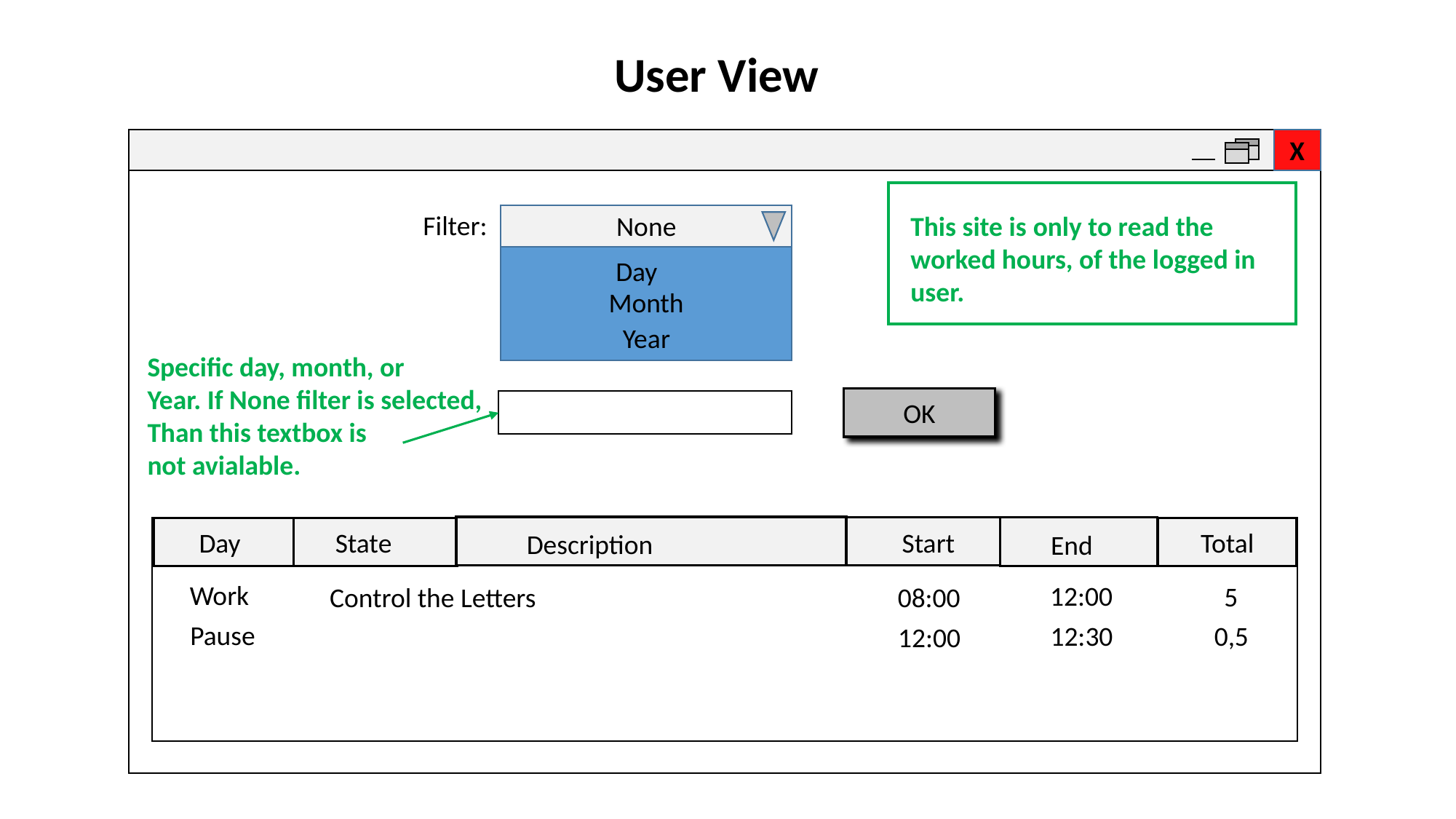

User View

Filter:
None
This site is only to read the
worked hours, of the logged in
user.

Day
Month
Year
Specific day, month, or
Year. If None filter is selected,
Than this textbox is
not avialable.
OK

State
Start
Total
Day
Description
End
Work
12:00
5
Control the Letters
08:00
Pause
12:30
0,5
12:00